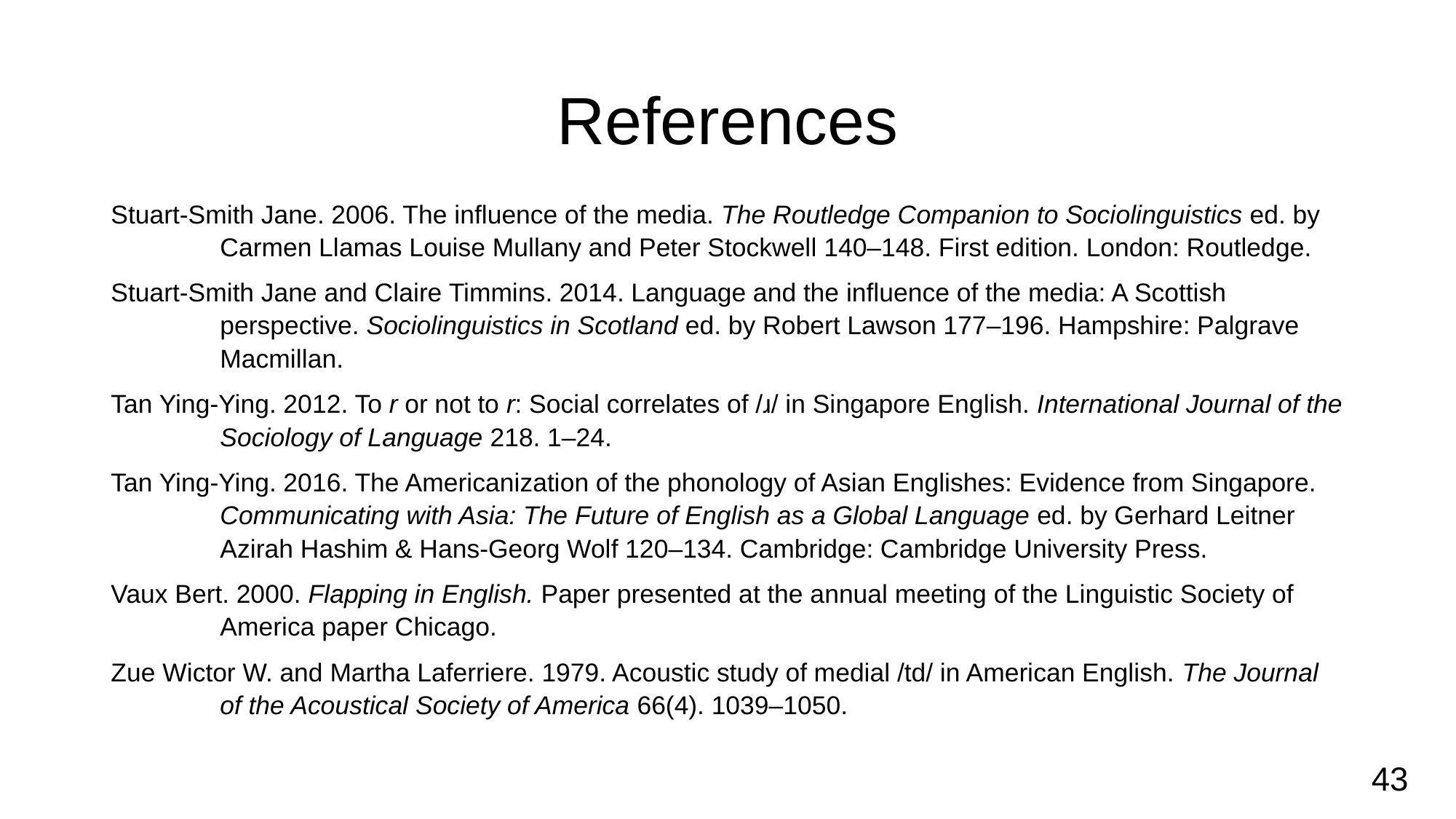

# References
Stuart-Smith Jane. 2006. The influence of the media. The Routledge Companion to Sociolinguistics ed. by Carmen Llamas Louise Mullany and Peter Stockwell 140–148. First edition. London: Routledge.
Stuart-Smith Jane and Claire Timmins. 2014. Language and the influence of the media: A Scottish perspective. Sociolinguistics in Scotland ed. by Robert Lawson 177–196. Hampshire: Palgrave Macmillan.
Tan Ying-Ying. 2012. To r or not to r: Social correlates of /ɹ/ in Singapore English. International Journal of the Sociology of Language 218. 1–24.
Tan Ying-Ying. 2016. The Americanization of the phonology of Asian Englishes: Evidence from Singapore. Communicating with Asia: The Future of English as a Global Language ed. by Gerhard Leitner Azirah Hashim & Hans-Georg Wolf 120–134. Cambridge: Cambridge University Press.
Vaux Bert. 2000. Flapping in English. Paper presented at the annual meeting of the Linguistic Society of America paper Chicago.
Zue Wictor W. and Martha Laferriere. 1979. Acoustic study of medial /td/ in American English. The Journal of the Acoustical Society of America 66(4). 1039–1050.

43